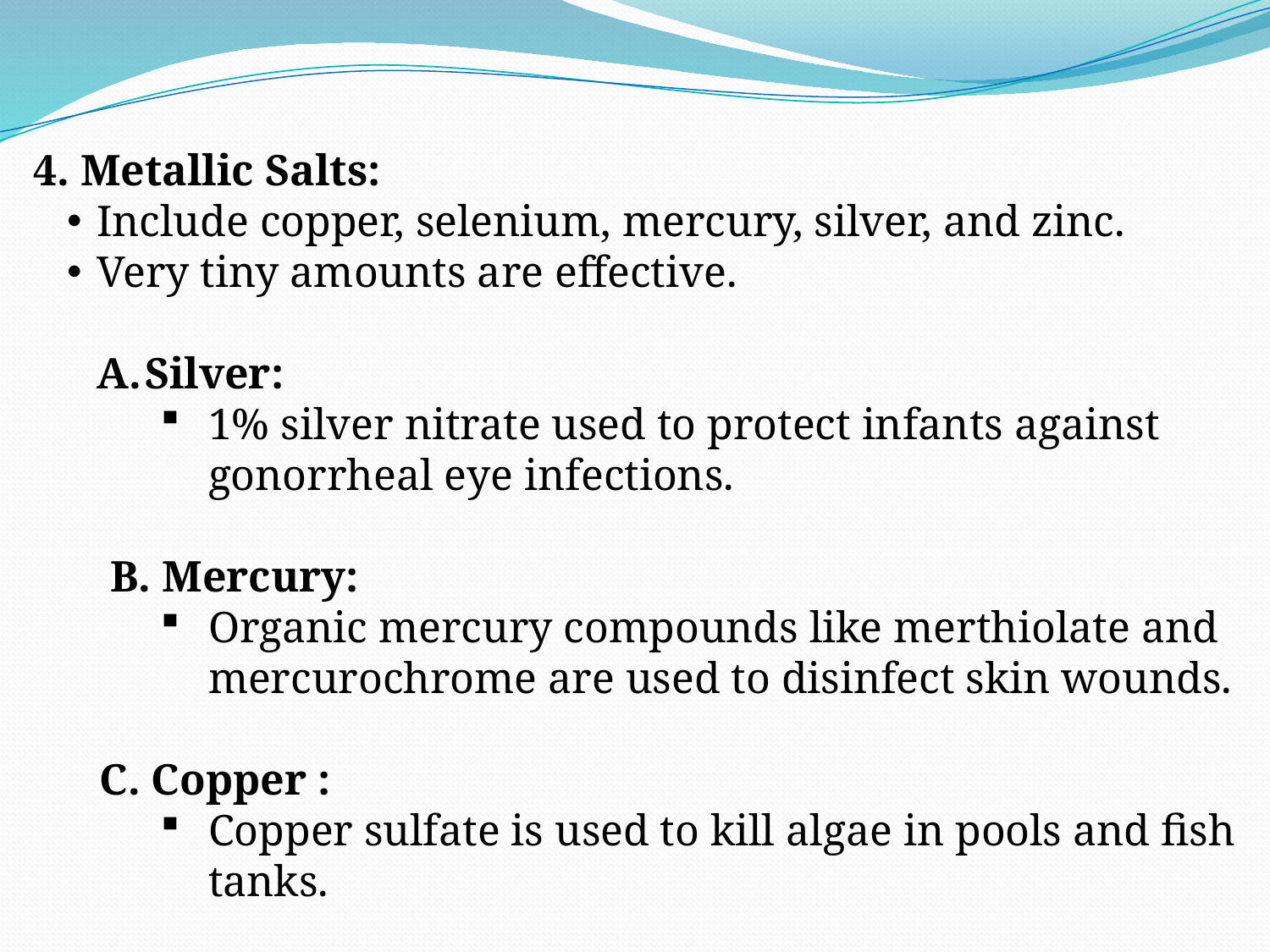

4. Metallic Salts:
Include copper, selenium, mercury, silver, and zinc.
Very tiny amounts are effective.

Silver:
1% silver nitrate used to protect infants against gonorrheal eye infections.

       B. Mercury:
Organic mercury compounds like merthiolate and mercurochrome are used to disinfect skin wounds.

      C. Copper :
Copper sulfate is used to kill algae in pools and fish tanks.